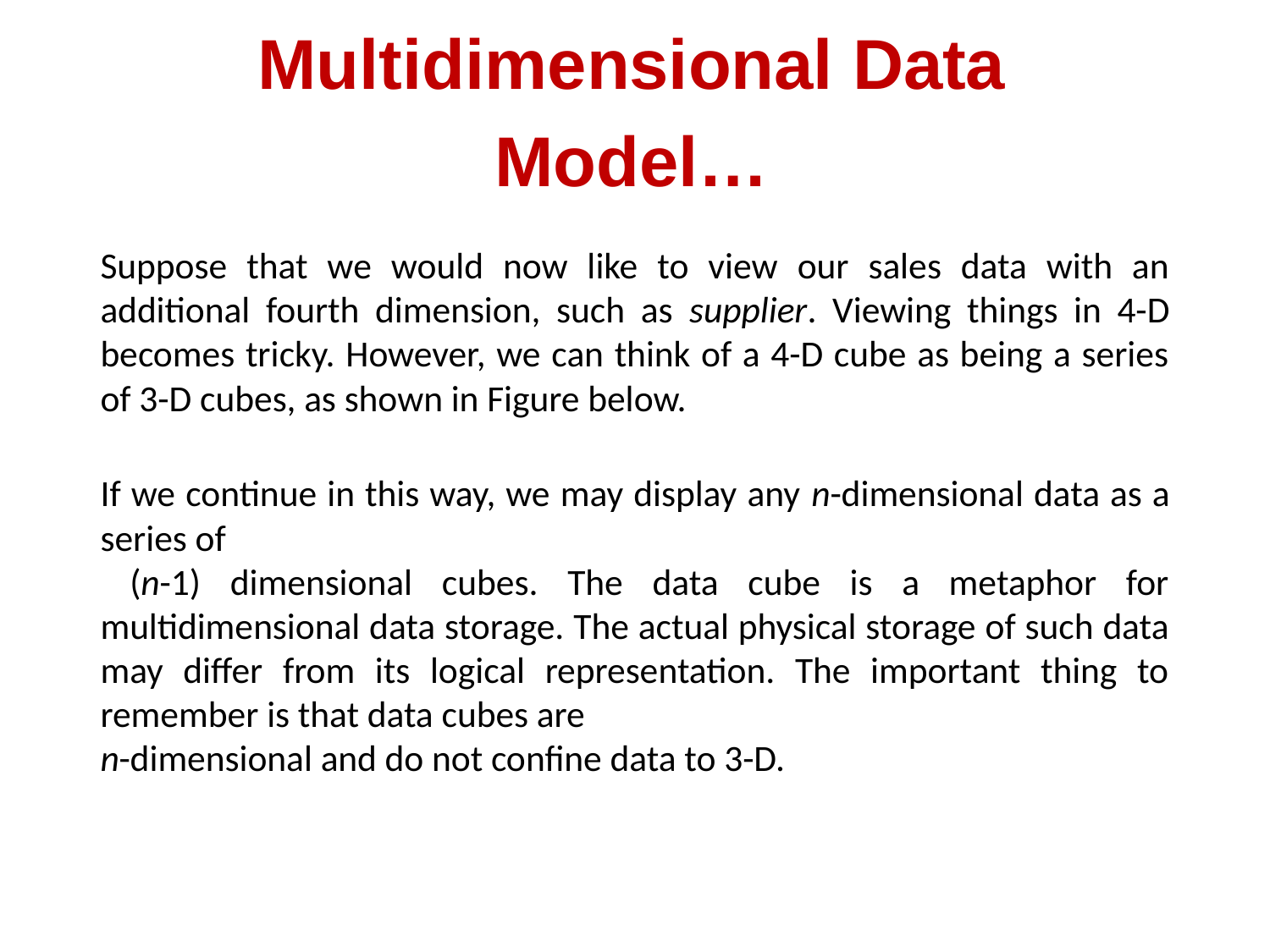

Multidimensional Data Model…

Suppose that we would now like to view our sales data with an additional fourth dimension, such as supplier. Viewing things in 4-D becomes tricky. However, we can think of a 4-D cube as being a series of 3-D cubes, as shown in Figure below.

If we continue in this way, we may display any n-dimensional data as a series of
 (n-1) dimensional cubes. The data cube is a metaphor for multidimensional data storage. The actual physical storage of such data may differ from its logical representation. The important thing to remember is that data cubes are
n-dimensional and do not confine data to 3-D.